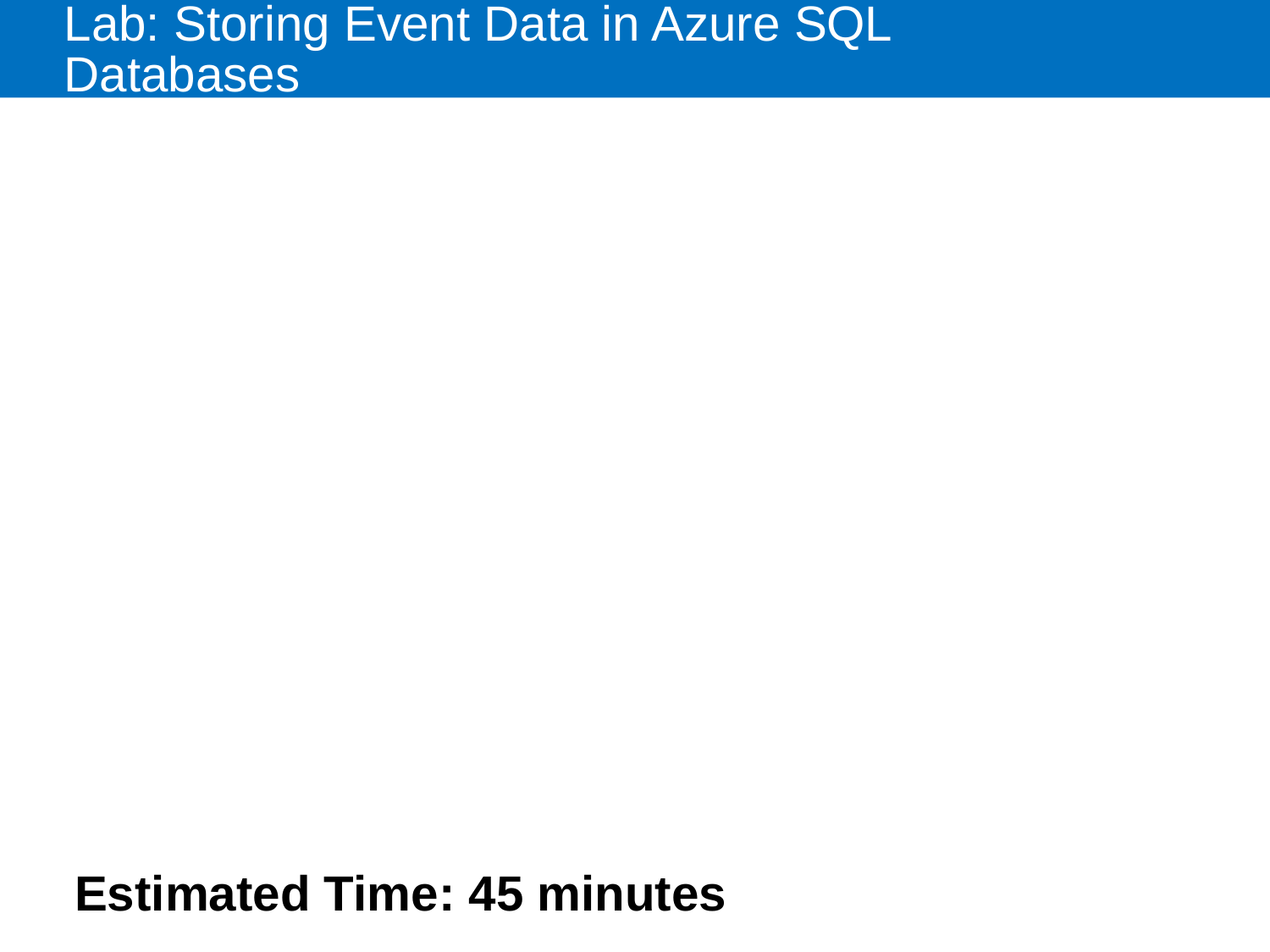

# Lab: Storing Event Data in Azure SQL Databases

Estimated Time: 45 minutes